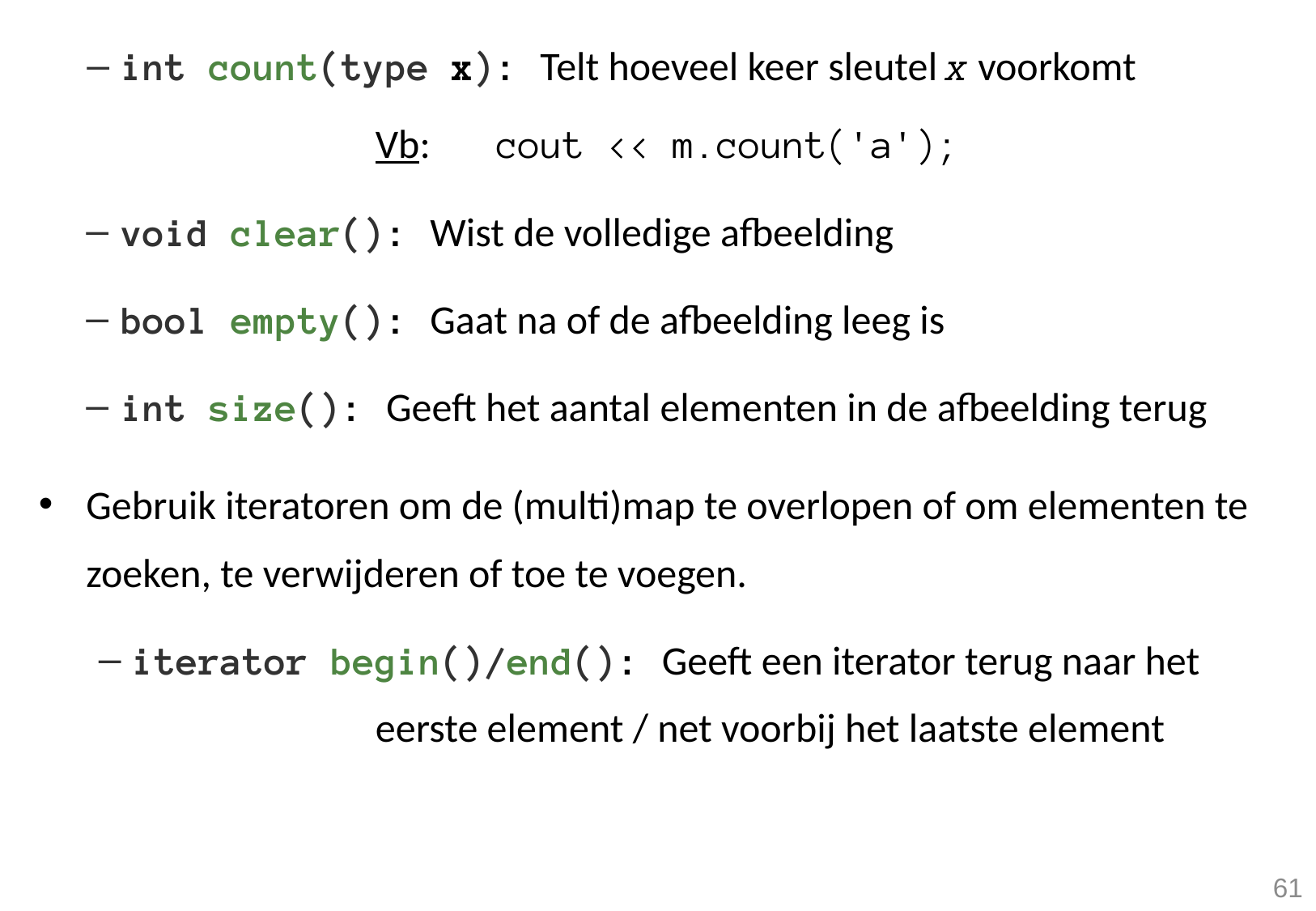

int count(type x): Telt hoeveel keer sleutel x voorkomt
			Vb: 	cout << m.count('a');
void clear(): Wist de volledige afbeelding
bool empty(): Gaat na of de afbeelding leeg is
int size(): Geeft het aantal elementen in de afbeelding terug
Gebruik iteratoren om de (multi)map te overlopen of om elementen te zoeken, te verwijderen of toe te voegen.
iterator begin()/end(): Geeft een iterator terug naar het 			eerste element / net voorbij het laatste element
61